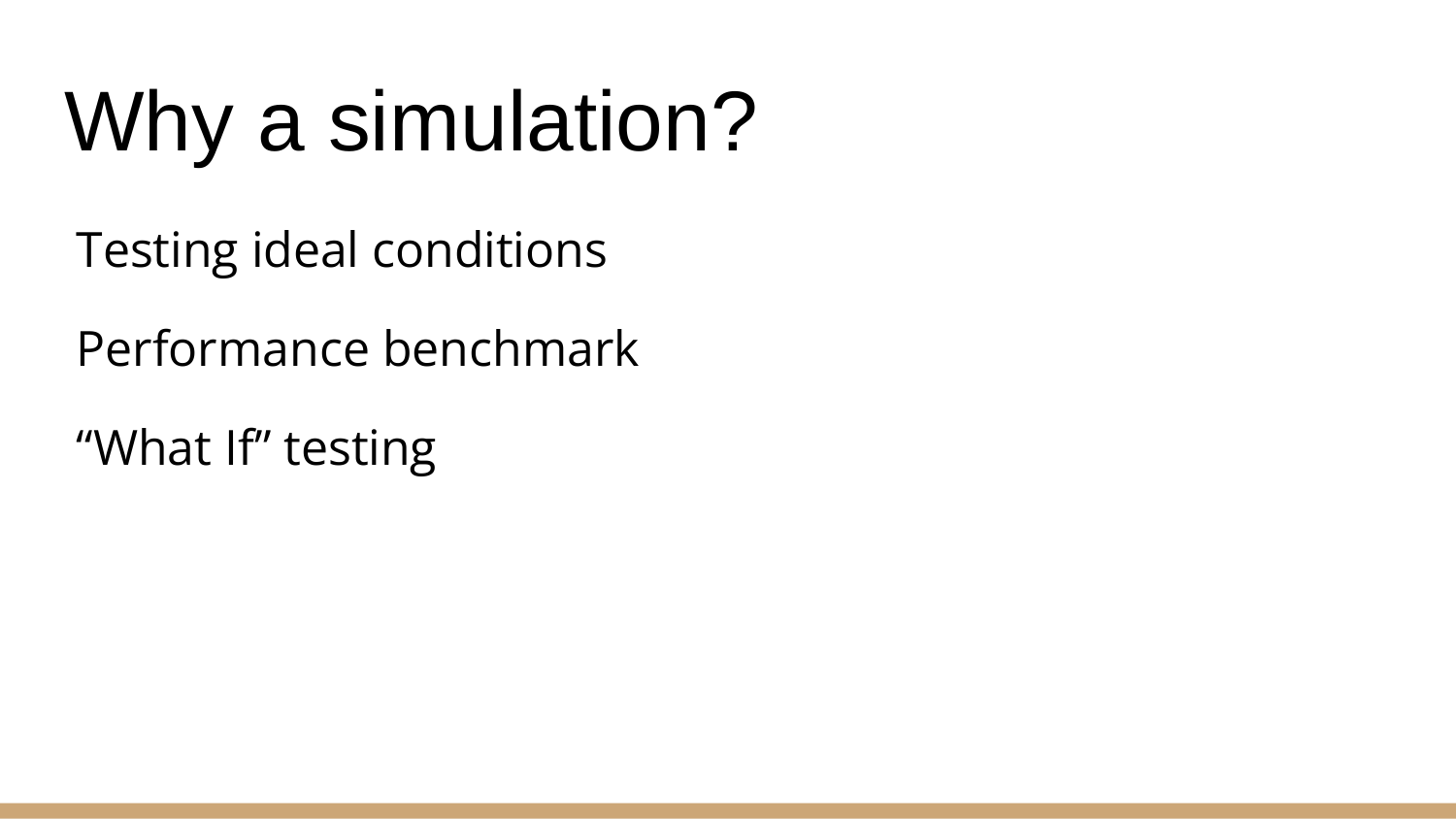

# Why a simulation?
Testing ideal conditions
Performance benchmark
“What If” testing